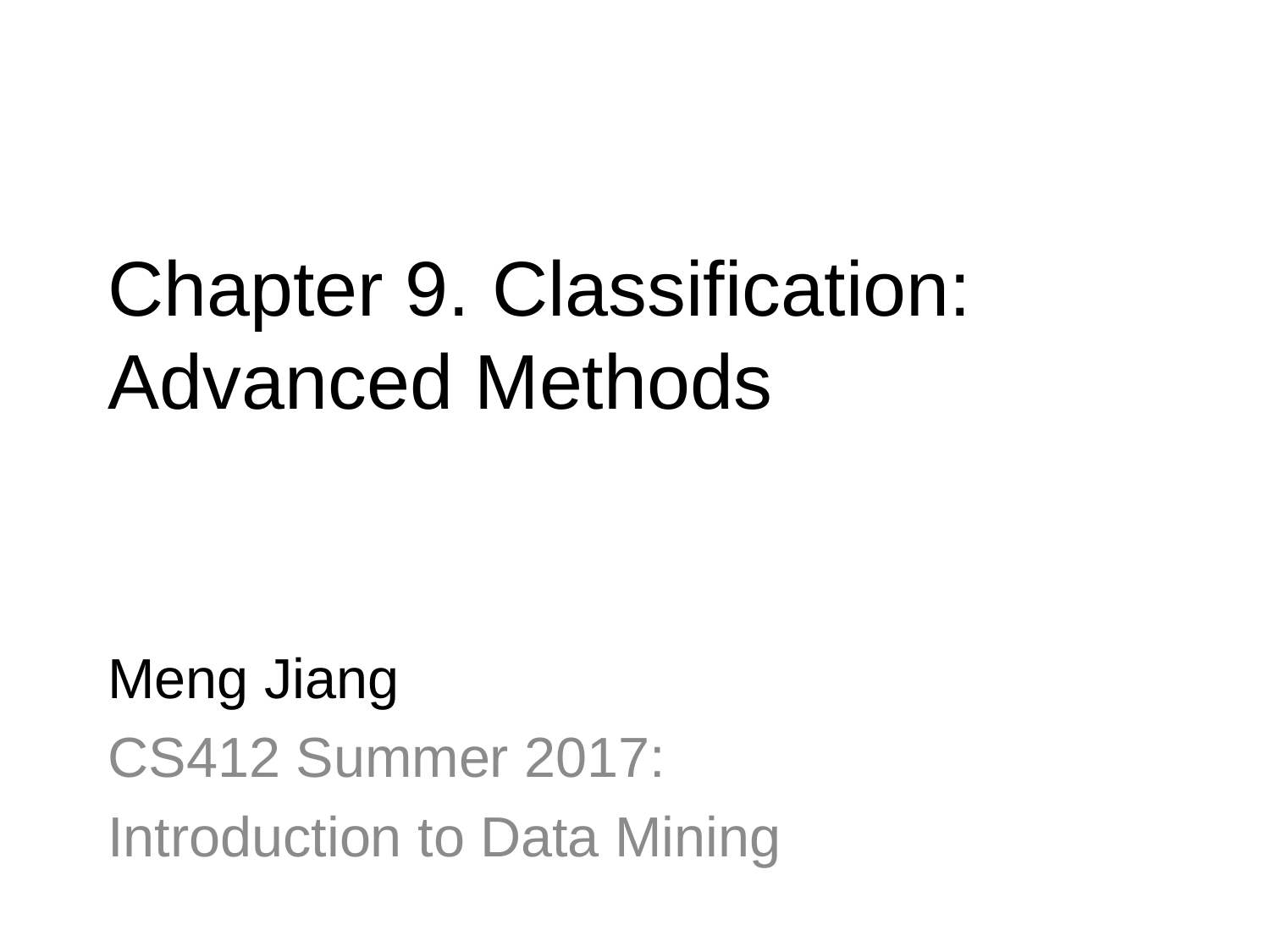

# Chapter 9. Classification: Advanced Methods
Meng Jiang
CS412 Summer 2017:
Introduction to Data Mining